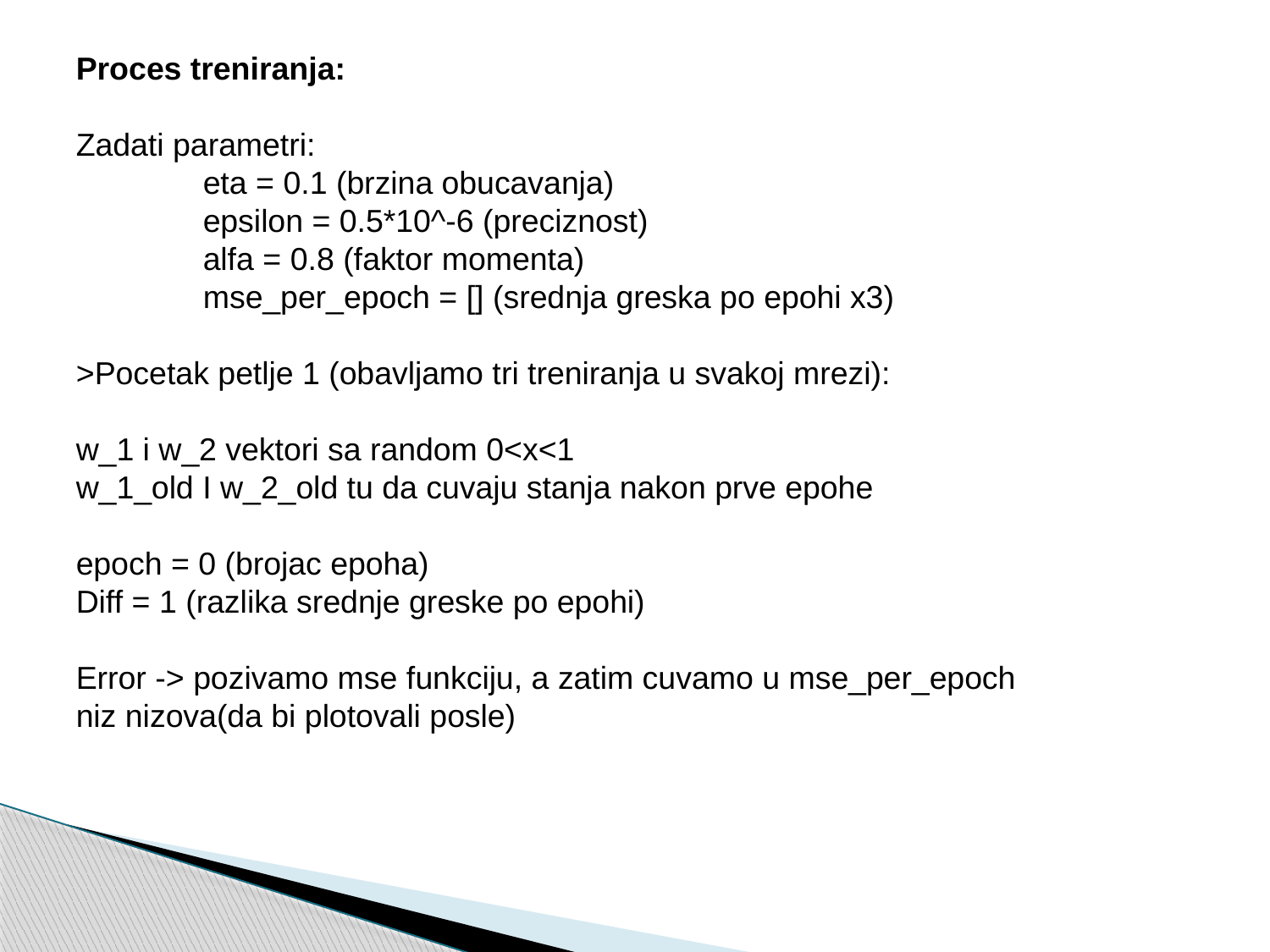

Proces treniranja:

Zadati parametri:
	eta = 0.1 (brzina obucavanja)
	epsilon = 0.5*10^-6 (preciznost)
	alfa = 0.8 (faktor momenta)
	mse_per_epoch = [] (srednja greska po epohi x3)

>Pocetak petlje 1 (obavljamo tri treniranja u svakoj mrezi):

w_1 i w_2 vektori sa random 0<x<1
w_1_old I w_2_old tu da cuvaju stanja nakon prve epohe

epoch = 0 (brojac epoha)
Diff = 1 (razlika srednje greske po epohi)

Error -> pozivamo mse funkciju, a zatim cuvamo u mse_per_epoch 	niz nizova(da bi plotovali posle)